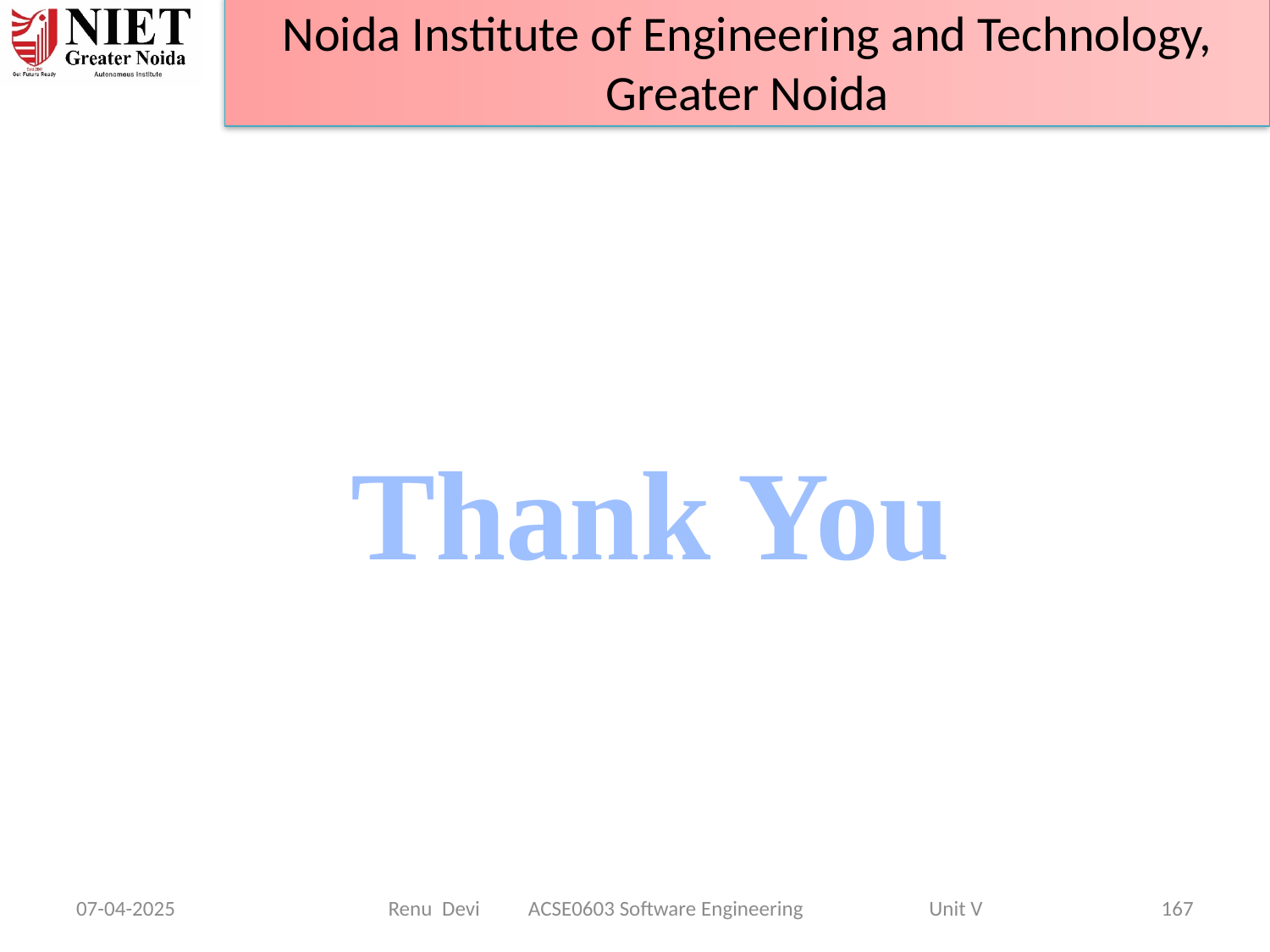

Noida Institute of Engineering and Technology, Greater Noida

Thank You

07-04-2025
Renu  Devi          ACSE0603 Software Engineering                          Unit V
167